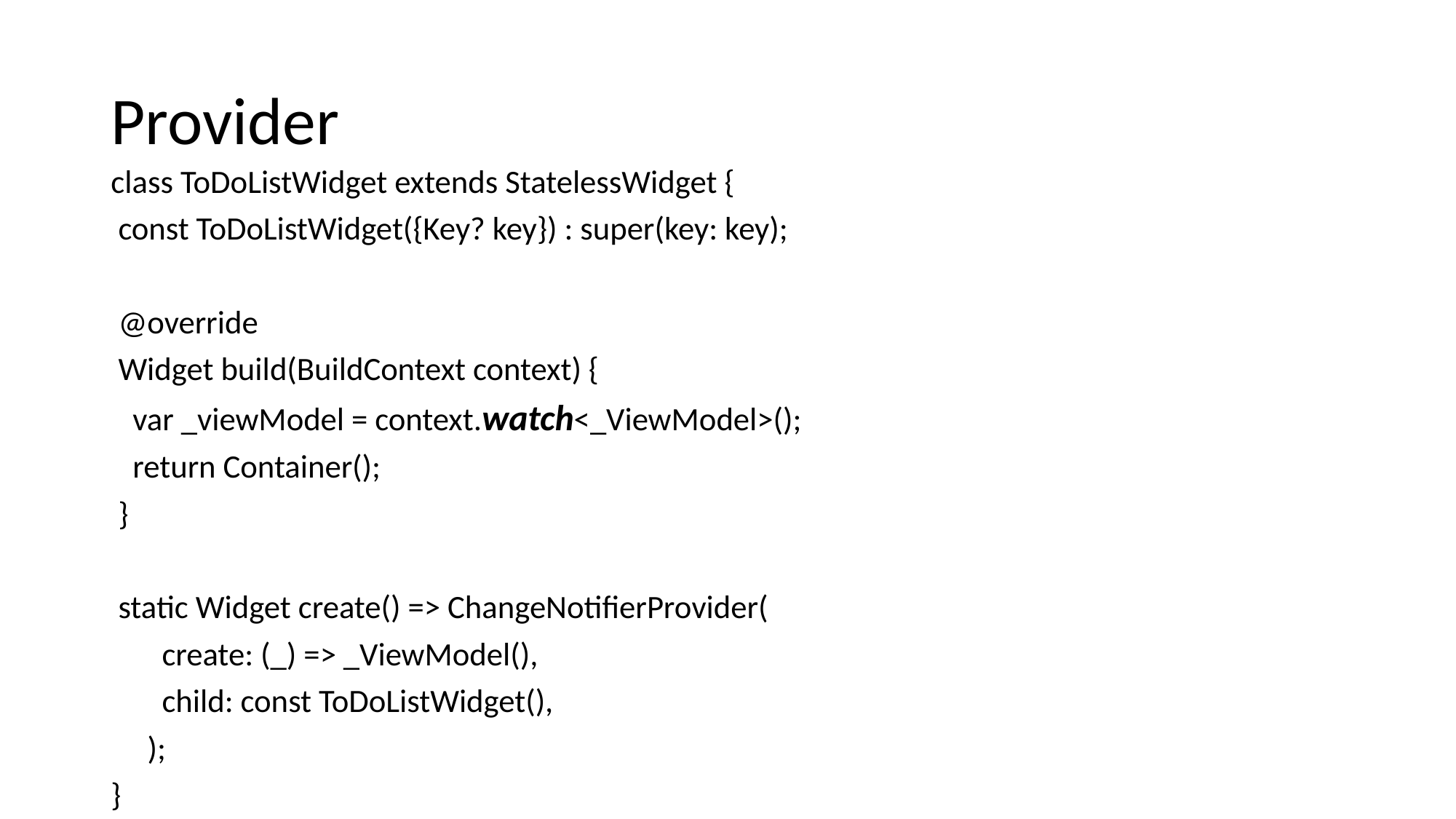

# Provider
class ToDoListWidget extends StatelessWidget {
 const ToDoListWidget({Key? key}) : super(key: key);

 @override
 Widget build(BuildContext context) {
   var _viewModel = context.watch<_ViewModel>();
   return Container();
 }

 static Widget create() => ChangeNotifierProvider(
       create: (_) => _ViewModel(),
       child: const ToDoListWidget(),
     );
}